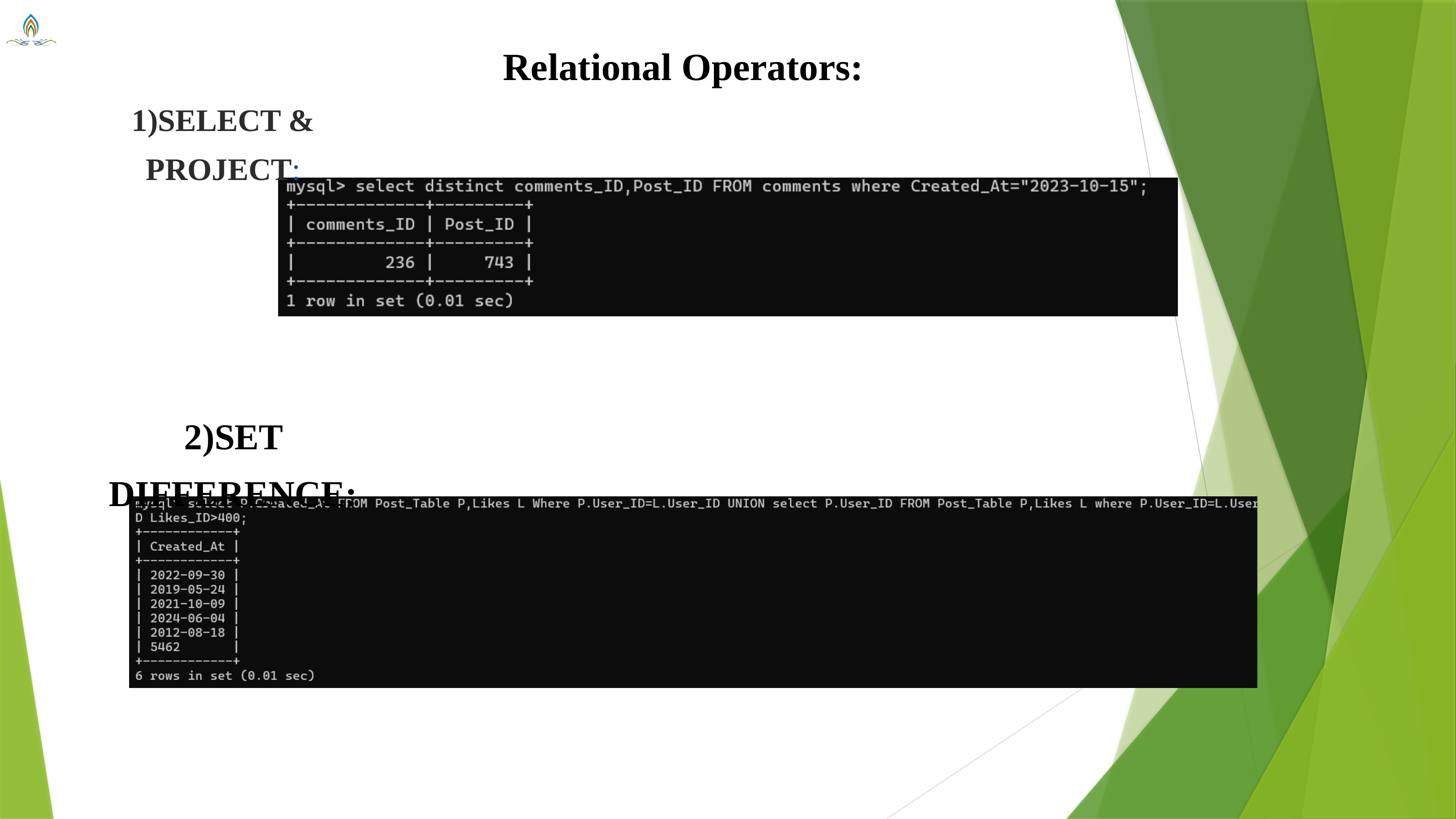

Relational Operators:
1)SELECT & PROJECT:

2)SET DIFFERENCE: